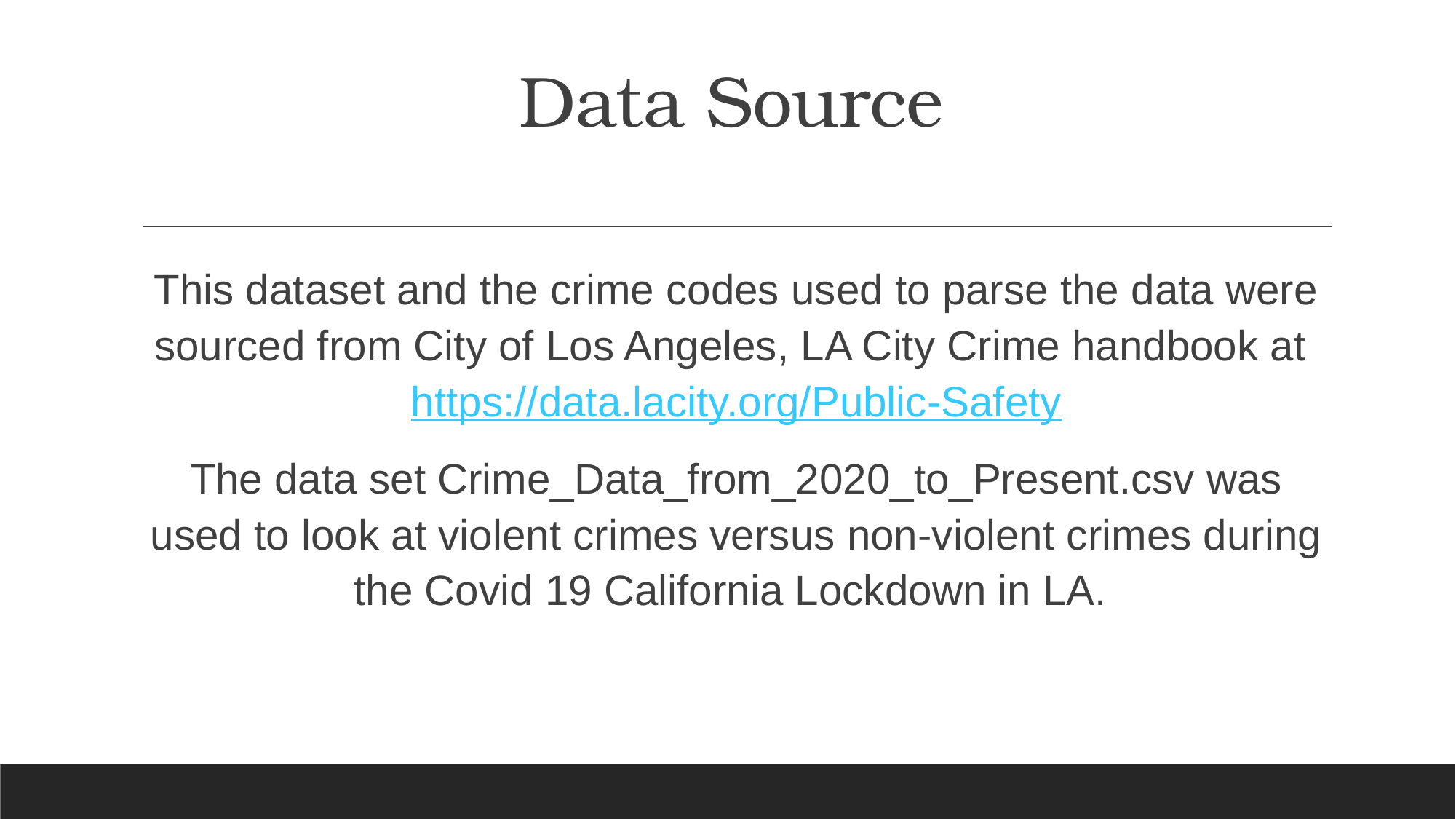

# Data Source
This dataset and the crime codes used to parse the data were sourced from City of Los Angeles, LA City Crime handbook at https://data.lacity.org/Public-Safety
The data set Crime_Data_from_2020_to_Present.csv was used to look at violent crimes versus non-violent crimes during the Covid 19 California Lockdown in LA.